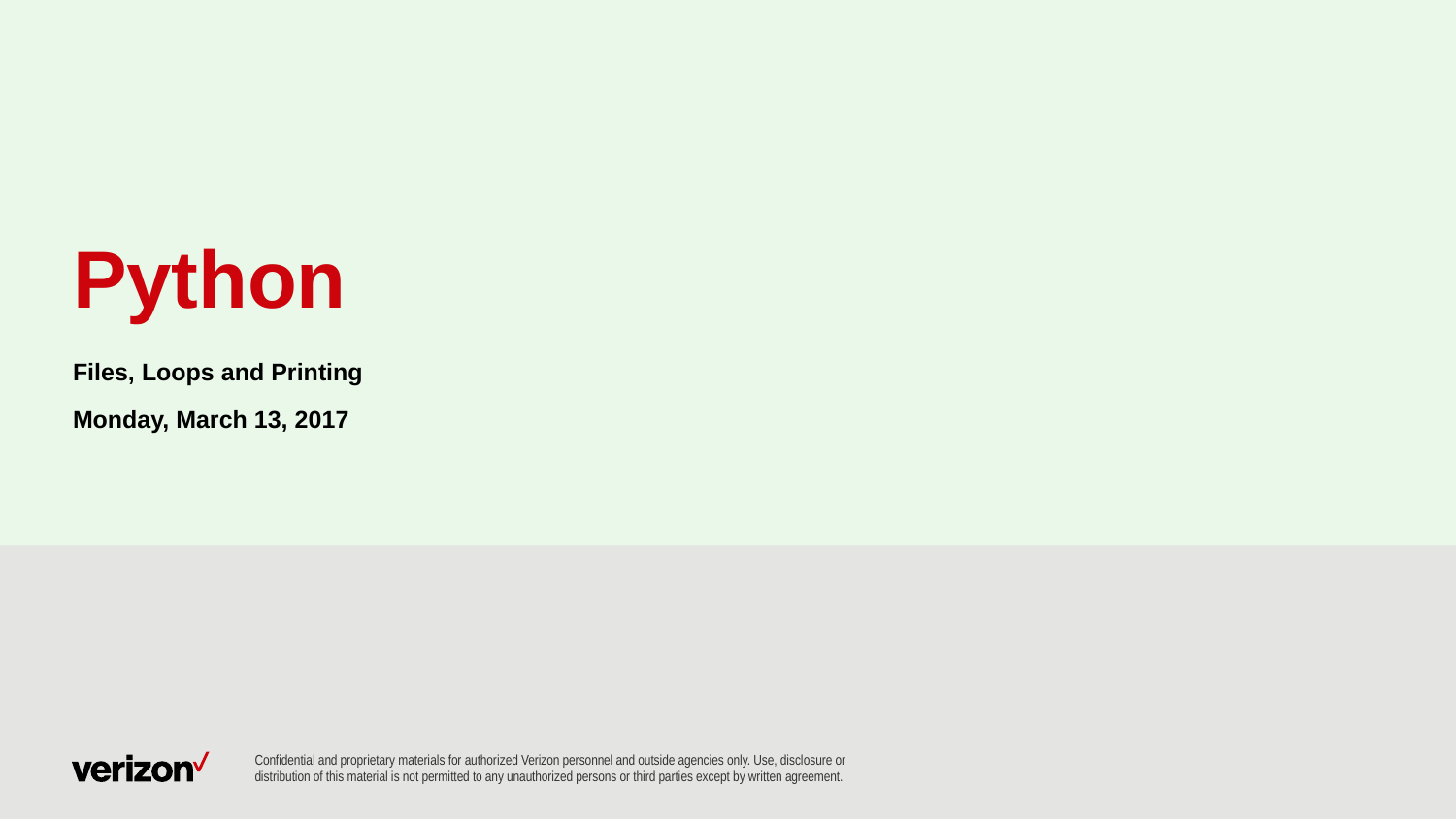

# Python
Files, Loops and Printing
Monday, March 13, 2017